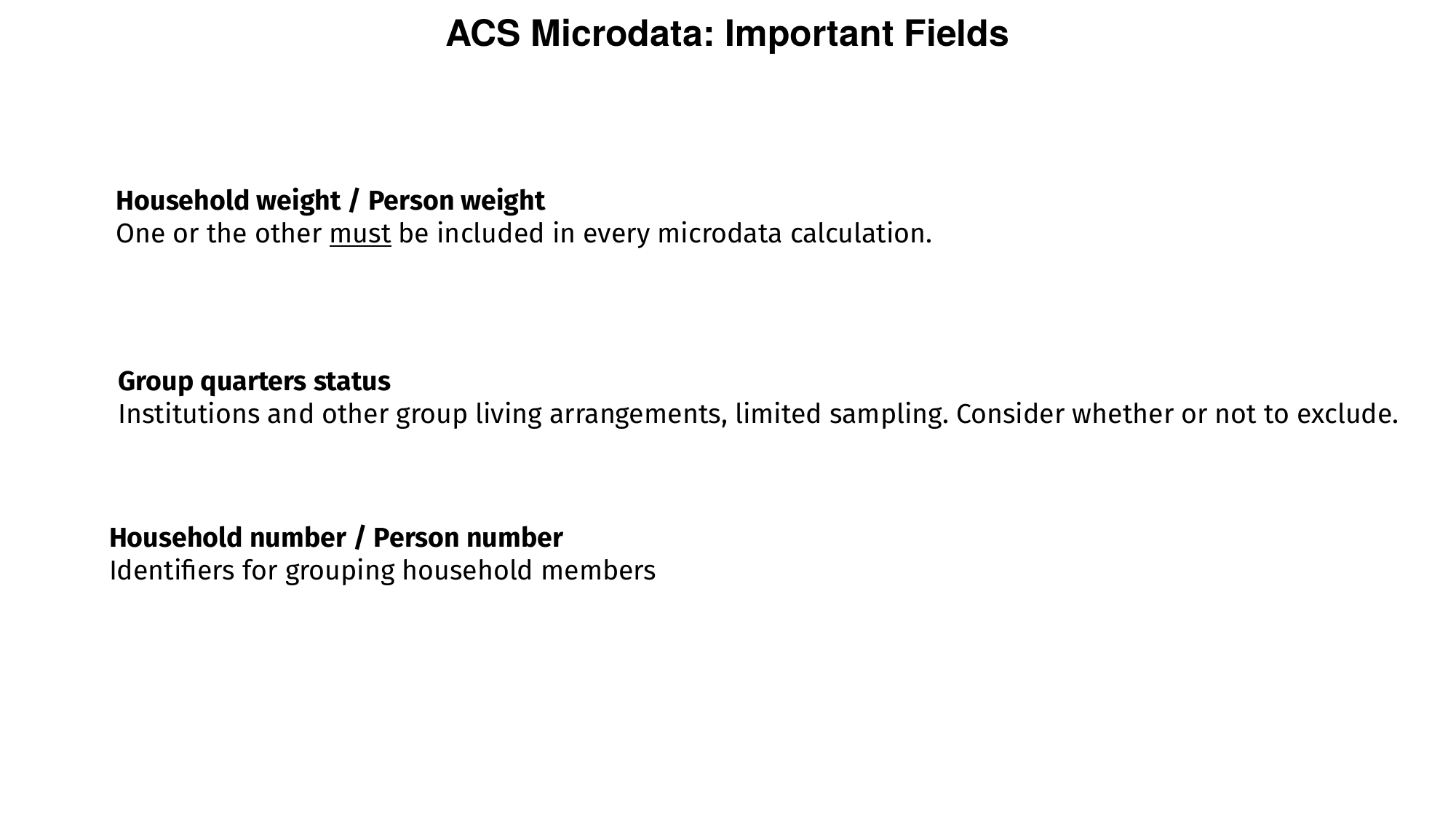

ACS Microdata: Important Fields
Household weight / Person weight
One or the other must be included in every microdata calculation.
Group quarters status
Institutions and other group living arrangements, limited sampling. Consider whether or not to exclude.
Household number / Person number
Identifiers for grouping household members